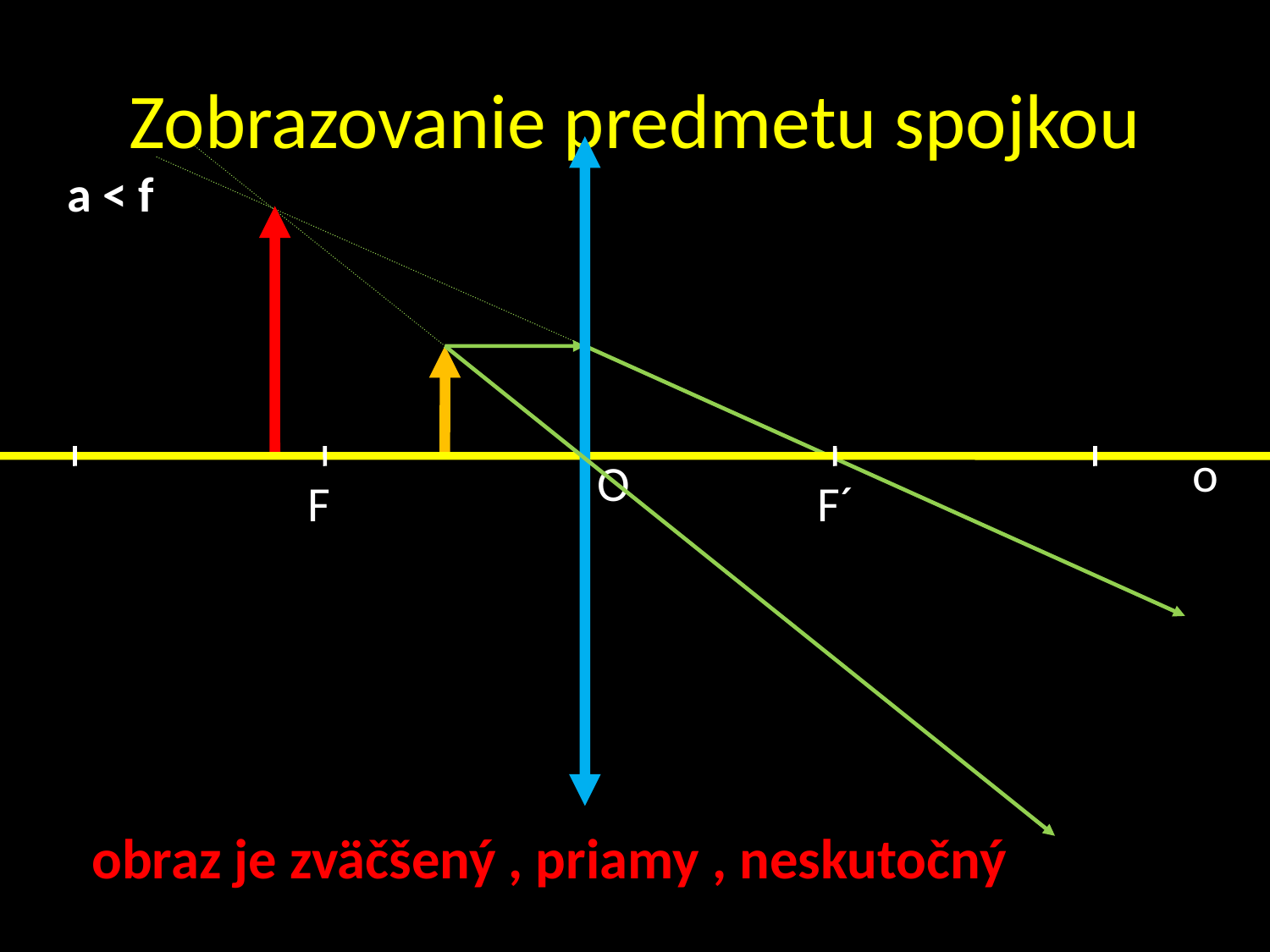

# Zobrazovanie predmetu spojkou

o

O

F
F´

a < f

obraz je zväčšený , priamy , neskutočný